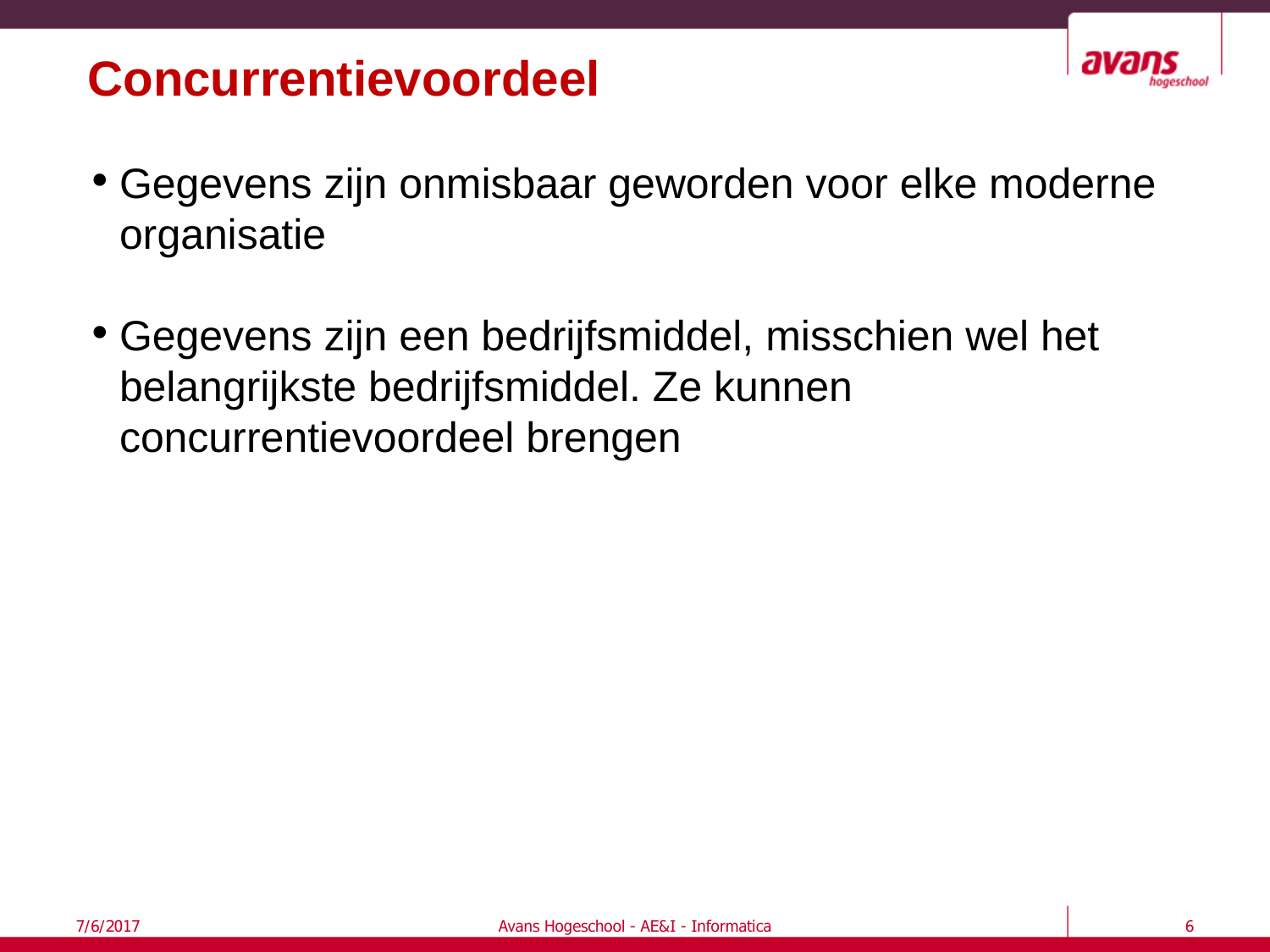

# Concurrentievoordeel
Gegevens zijn onmisbaar geworden voor elke moderne organisatie

Gegevens zijn een bedrijfsmiddel, misschien wel het belangrijkste bedrijfsmiddel. Ze kunnen concurrentievoordeel brengen
7/6/2017
Avans Hogeschool - AE&I - Informatica
6